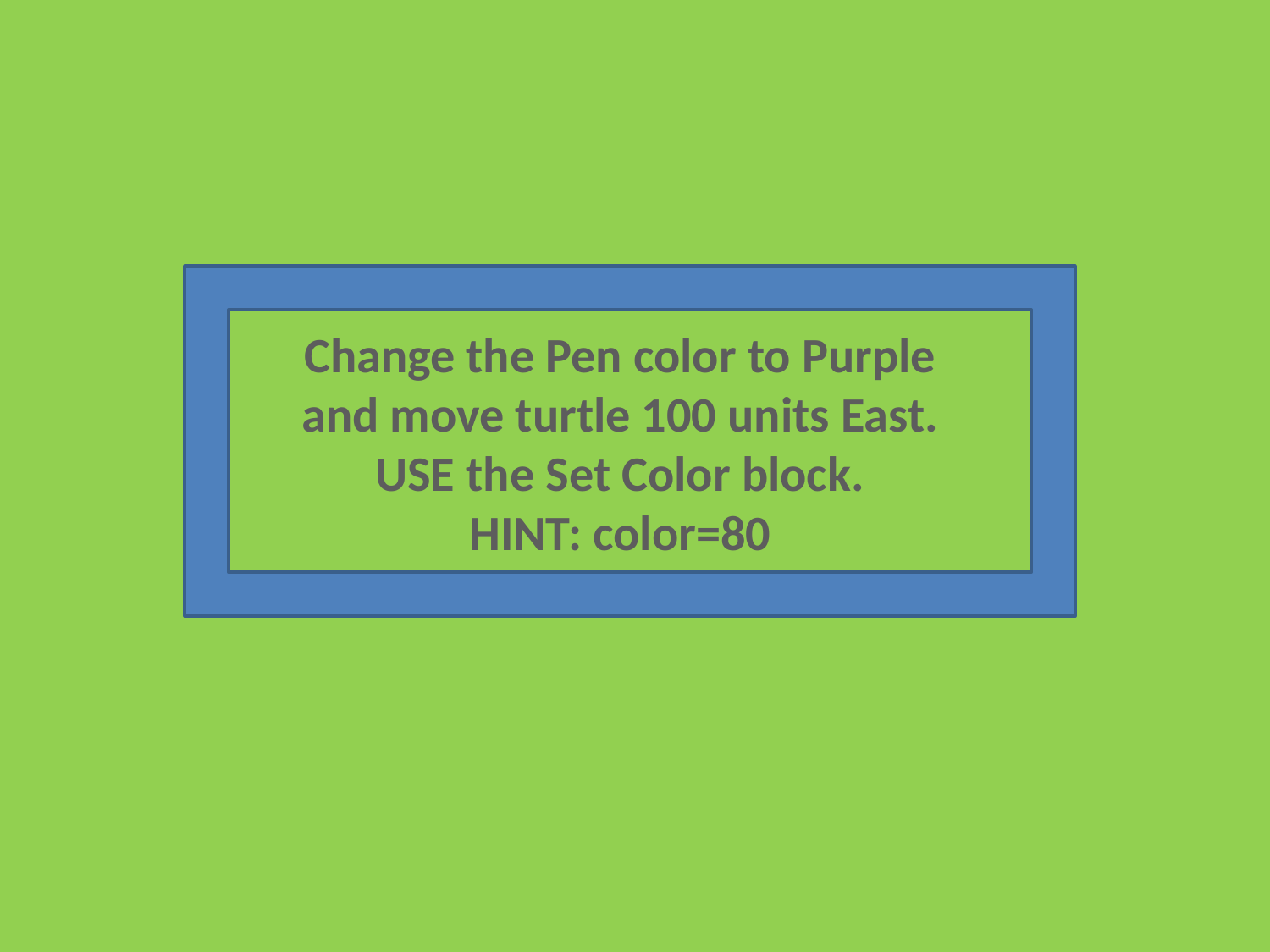

Change the Pen color to Purple and move turtle 100 units East. USE the Set Color block.
HINT: color=80